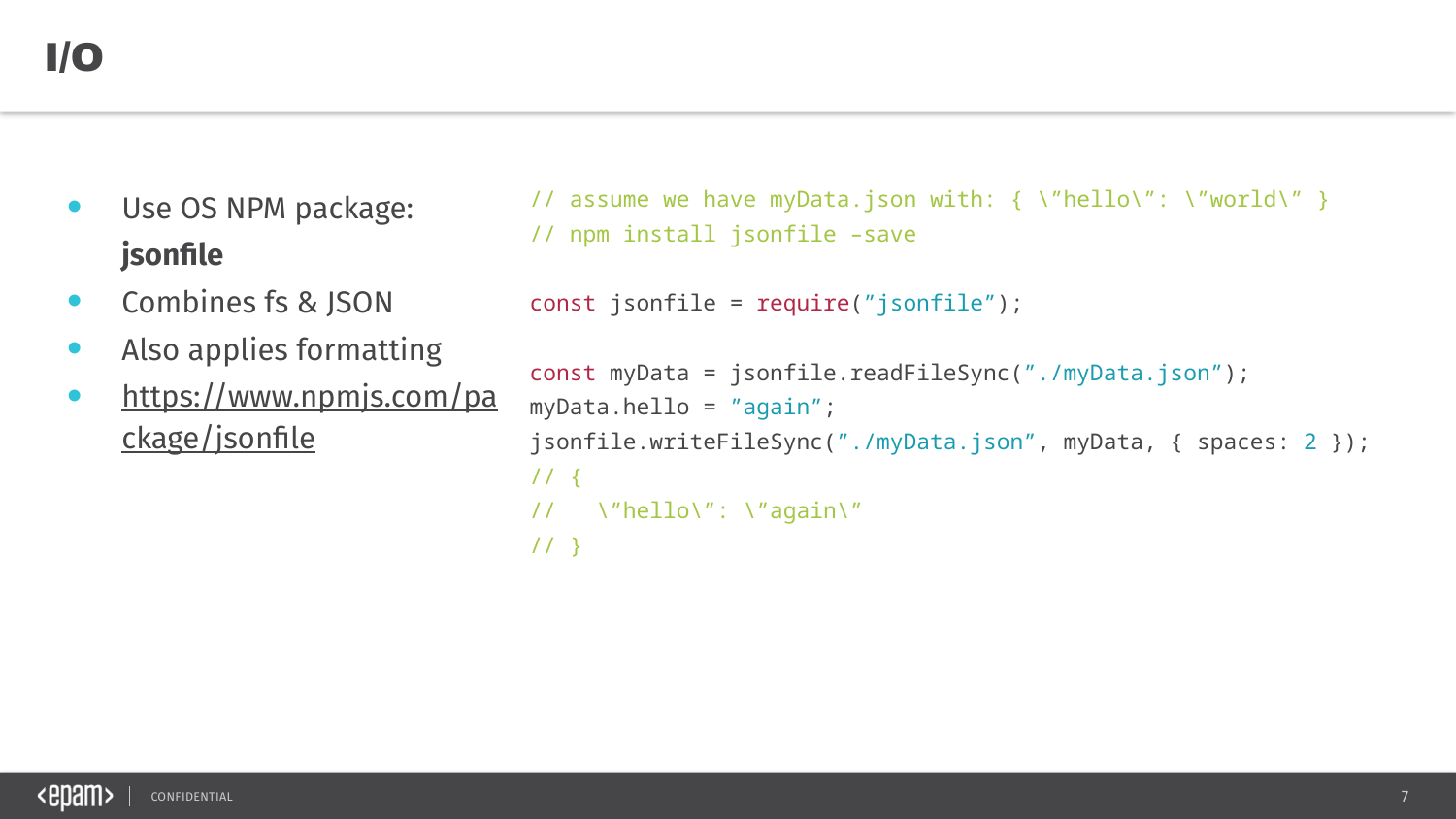

I/O
Use OS NPM package: jsonfile
Combines fs & JSON
Also applies formatting
https://www.npmjs.com/package/jsonfile

// assume we have myData.json with: { \”hello\”: \”world\” }
// npm install jsonfile –save

const jsonfile = require(”jsonfile”);

const myData = jsonfile.readFileSync(”./myData.json”);
myData.hello = ”again”;
jsonfile.writeFileSync(”./myData.json”, myData, { spaces: 2 });
// {
//   \”hello\”: \”again\”
// }